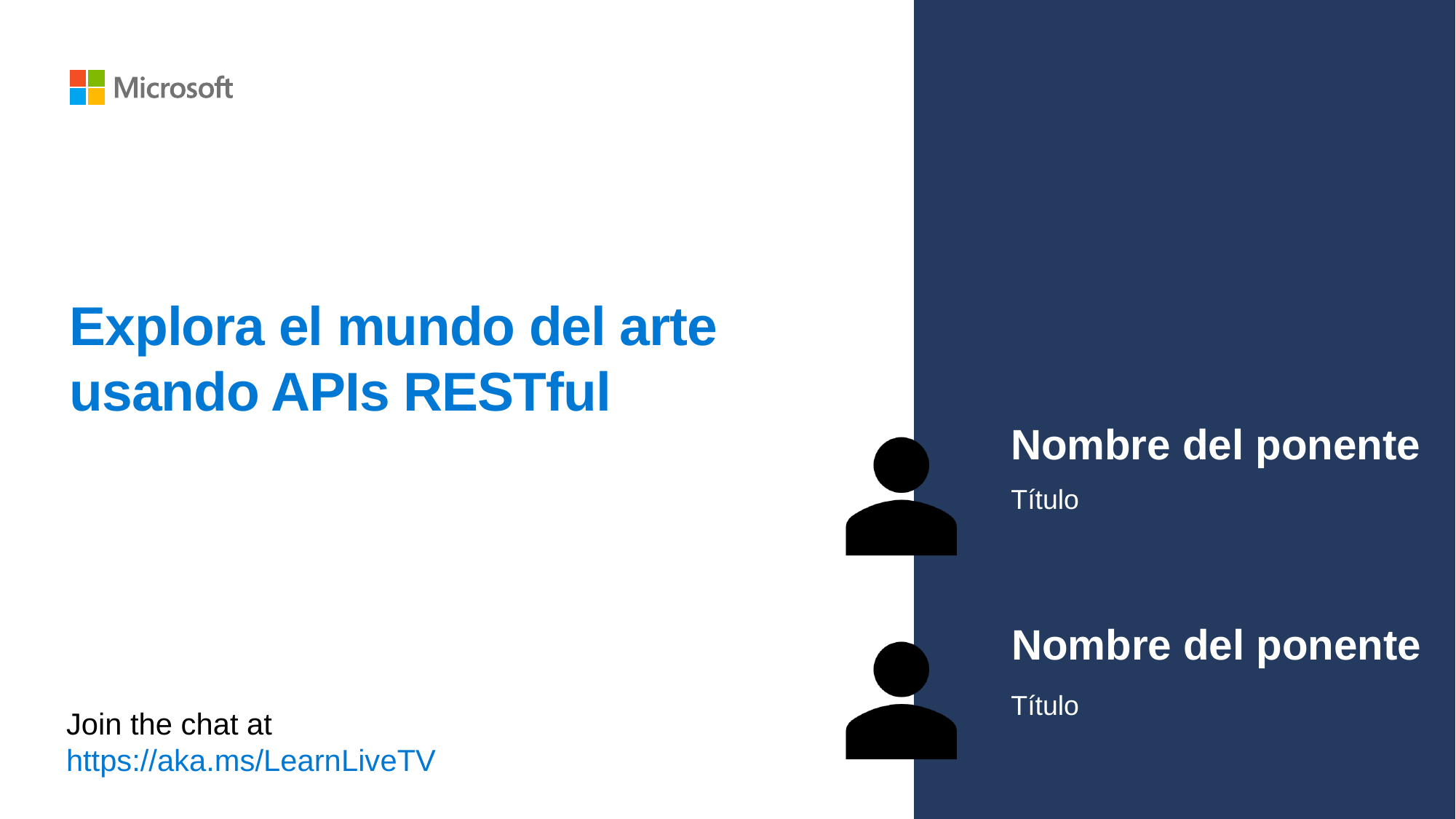

# Explora el mundo del arte usando APIs RESTful
Nombre del ponente

Título
Nombre del ponente
Título